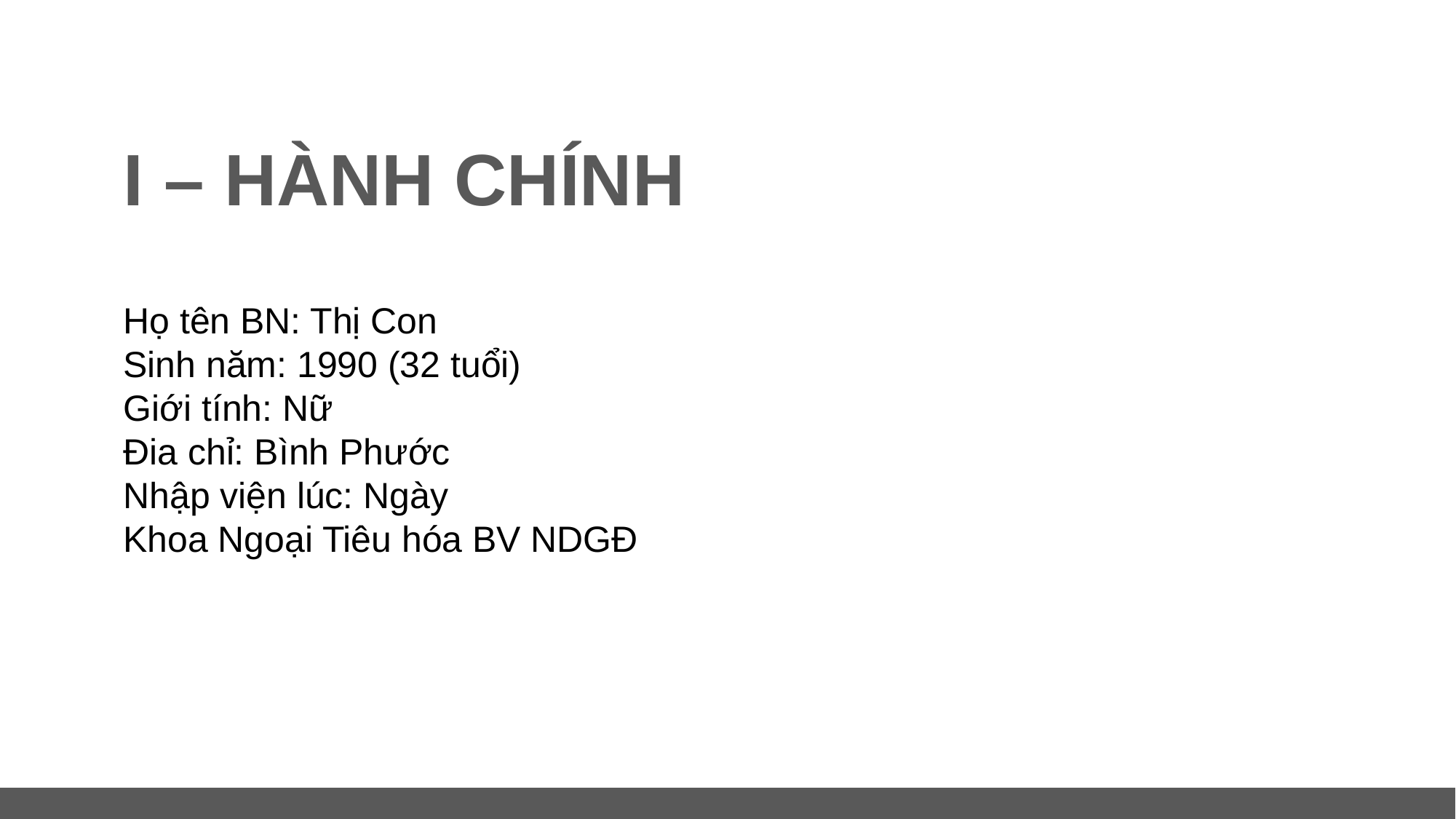

# I – HÀNH CHÍNH
Họ tên BN: Thị Con
Sinh năm: 1990 (32 tuổi)
Giới tính: Nữ
Đia chỉ: Bình Phước
Nhập viện lúc: Ngày
Khoa Ngoại Tiêu hóa BV NDGĐ